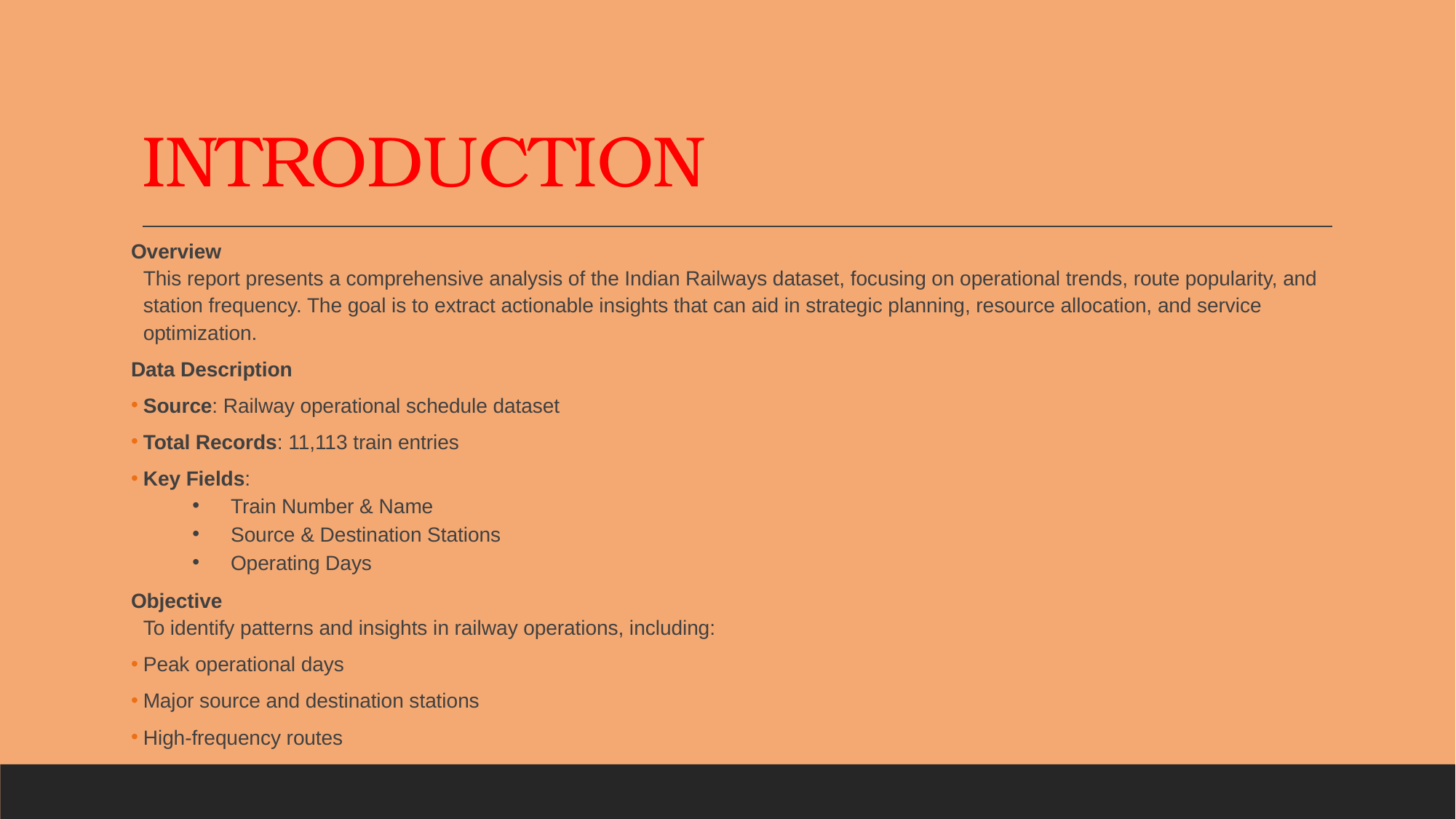

# INTRODUCTION
Overview
This report presents a comprehensive analysis of the Indian Railways dataset, focusing on operational trends, route popularity, and station frequency. The goal is to extract actionable insights that can aid in strategic planning, resource allocation, and service optimization.
Data Description
Source: Railway operational schedule dataset
Total Records: 11,113 train entries
Key Fields:
Train Number & Name
Source & Destination Stations
Operating Days
Objective
To identify patterns and insights in railway operations, including:
Peak operational days
Major source and destination stations
High-frequency routes